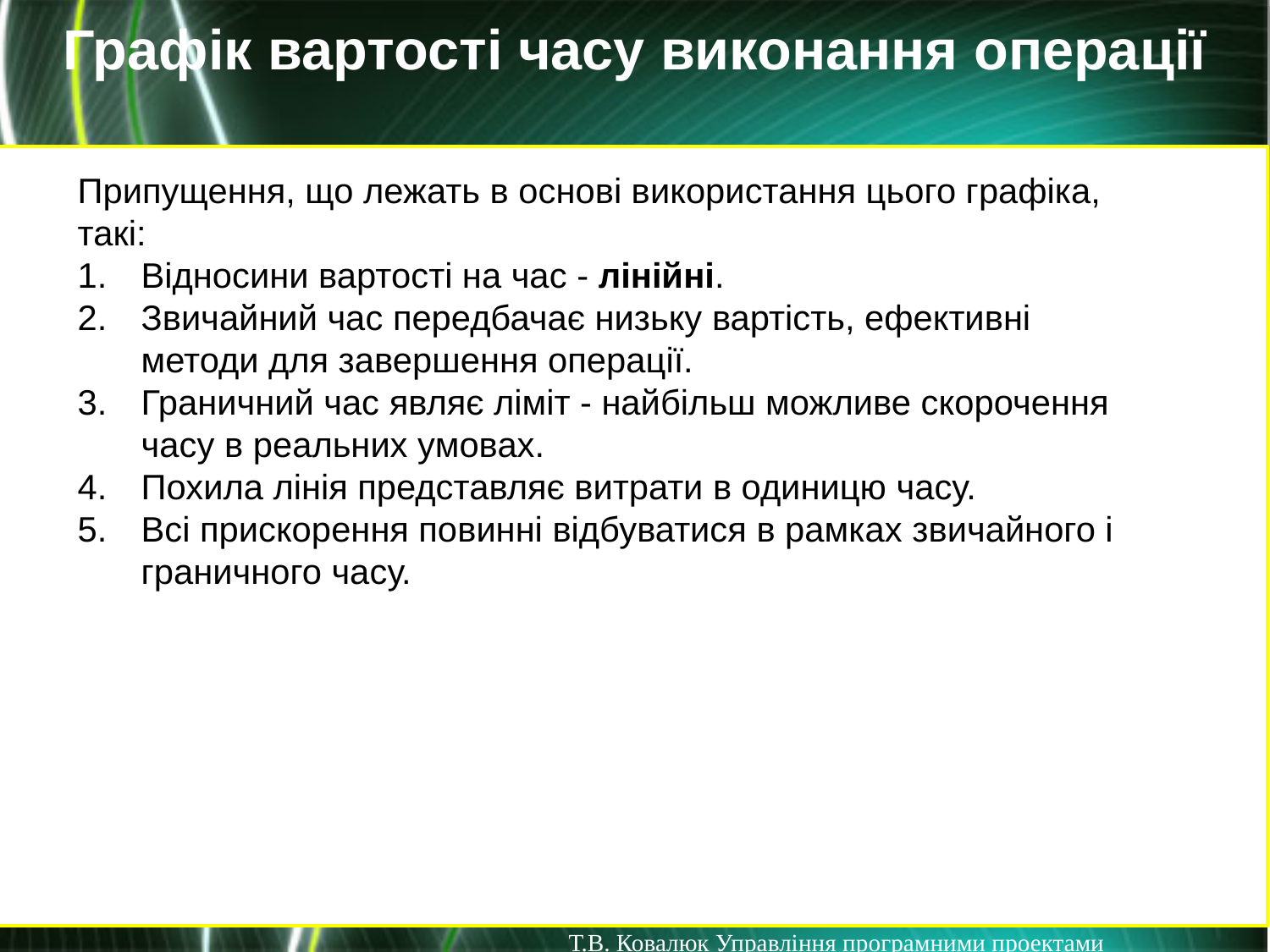

Графік вартості часу виконання операції
Припущення, що лежать в основі використання цього графіка, такі:
Відносини вартості на час - лінійні.
Звичайний час передбачає низьку вартість, ефективні методи для завершення операції.
Граничний час являє ліміт - найбільш можливе скорочення часу в реальних умовах.
Похила лінія представляє витрати в одиницю часу.
Всі прискорення повинні відбуватися в рамках звичайного і граничного часу.